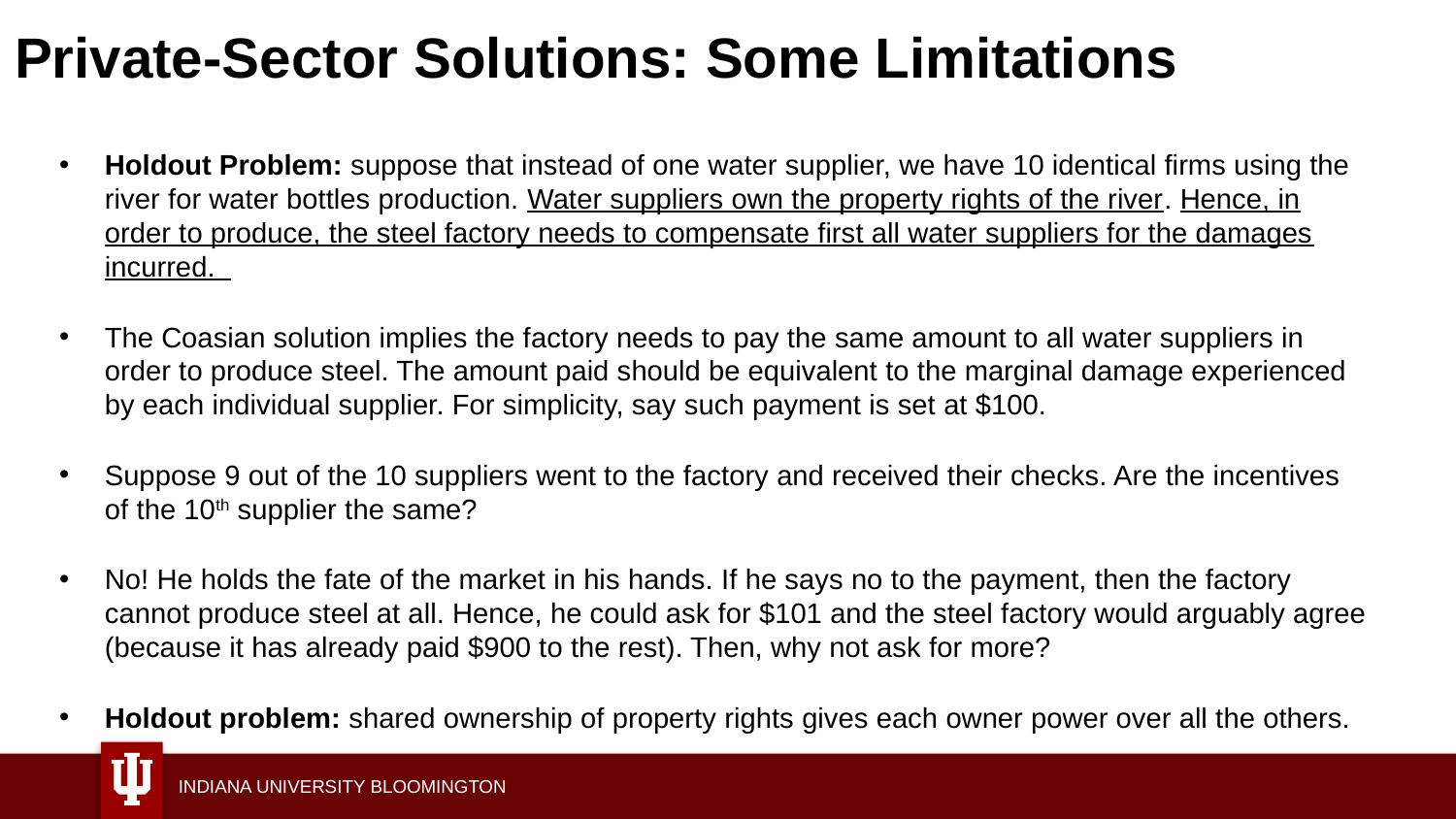

# Private-Sector Solutions: Some Limitations
Holdout Problem: suppose that instead of one water supplier, we have 10 identical firms using the river for water bottles production. Water suppliers own the property rights of the river. Hence, in order to produce, the steel factory needs to compensate first all water suppliers for the damages incurred.
The Coasian solution implies the factory needs to pay the same amount to all water suppliers in order to produce steel. The amount paid should be equivalent to the marginal damage experienced by each individual supplier. For simplicity, say such payment is set at $100.
Suppose 9 out of the 10 suppliers went to the factory and received their checks. Are the incentives of the 10th supplier the same?
No! He holds the fate of the market in his hands. If he says no to the payment, then the factory cannot produce steel at all. Hence, he could ask for $101 and the steel factory would arguably agree (because it has already paid $900 to the rest). Then, why not ask for more?
Holdout problem: shared ownership of property rights gives each owner power over all the others.